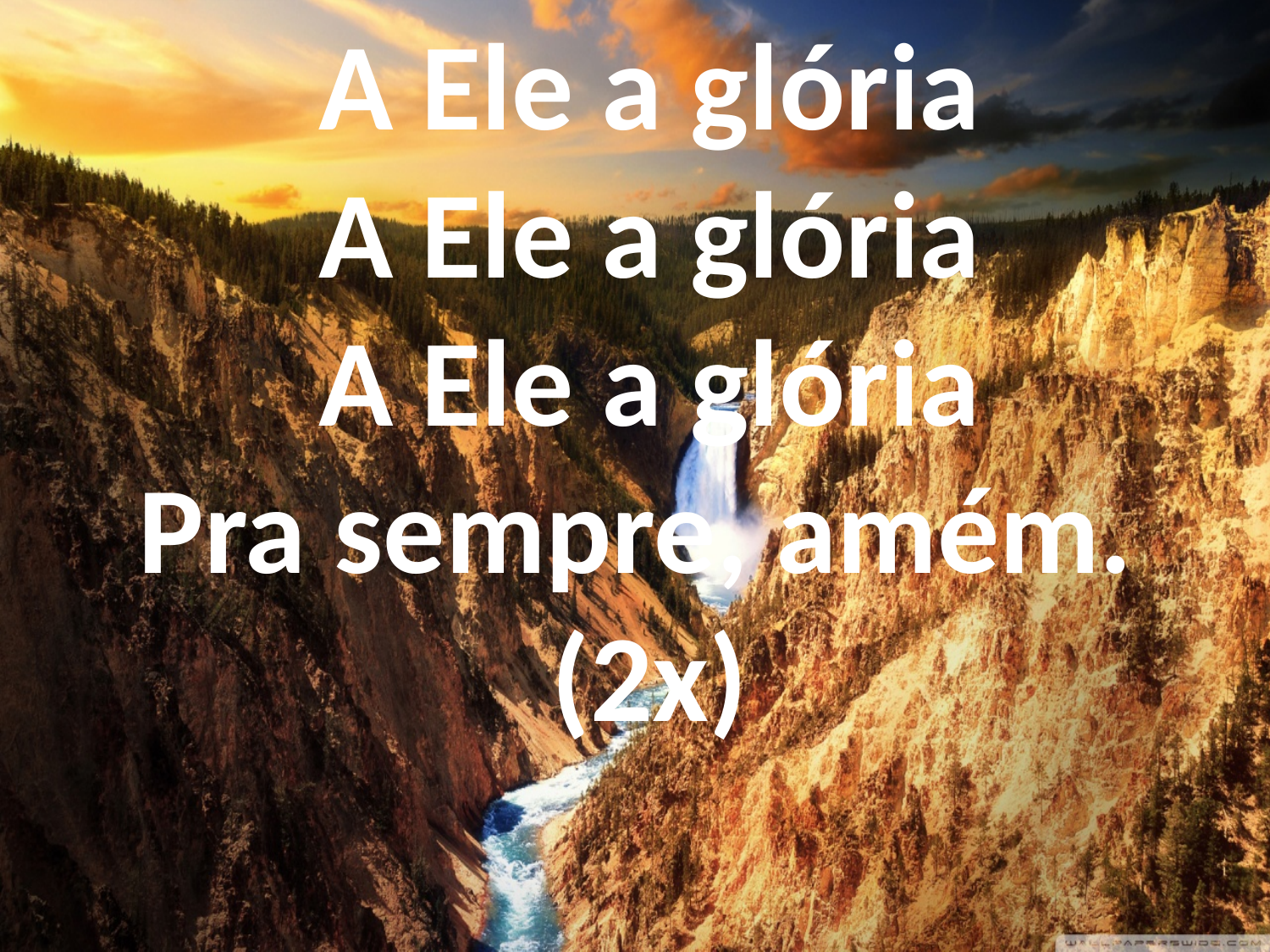

A Ele a glória
A Ele a glória
A Ele a glória
Pra sempre, amém.
(2x)